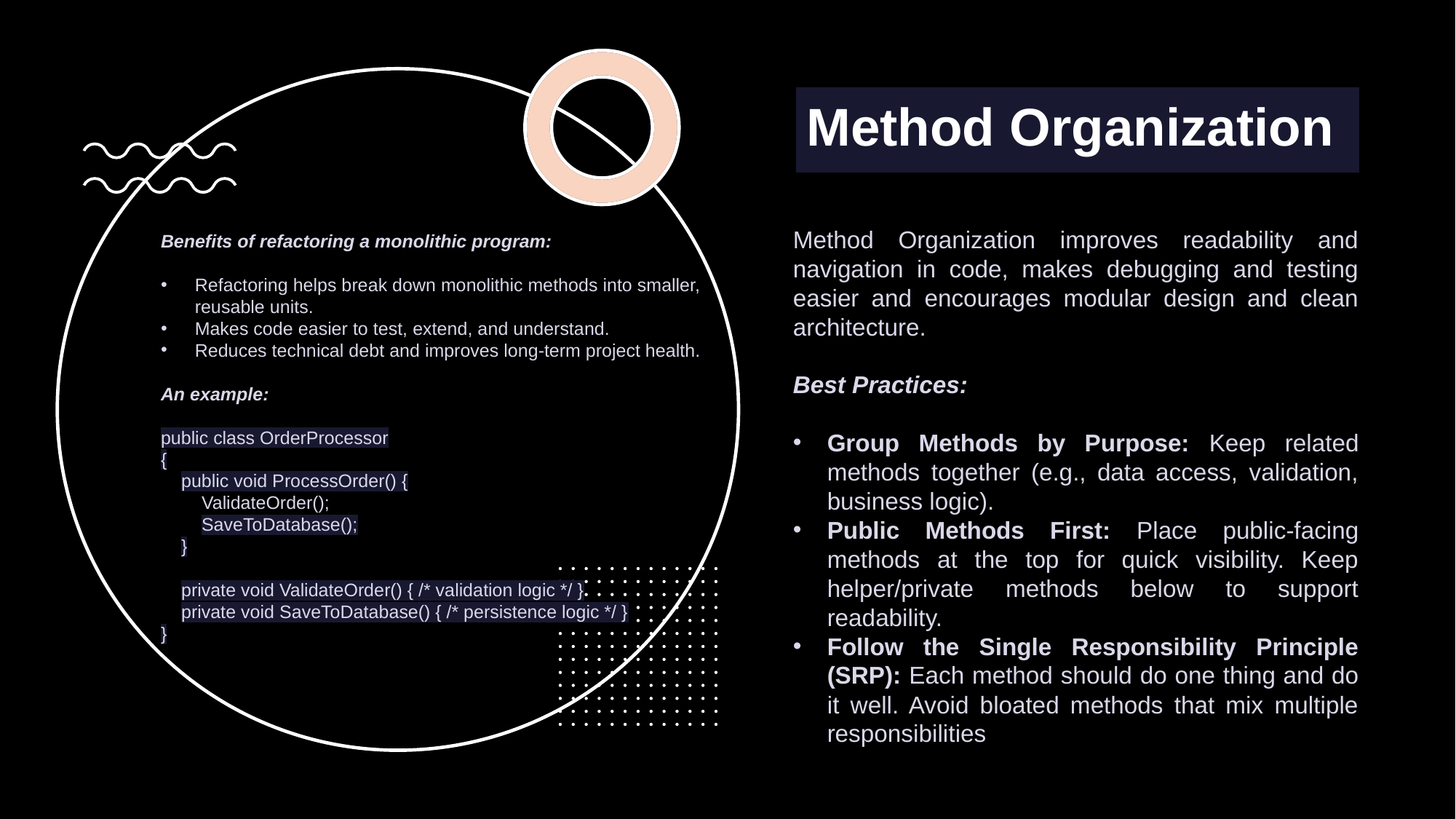

Method Organization

Method Organization improves readability and navigation in code, makes debugging and testing easier and encourages modular design and clean architecture.

Best Practices:

Group Methods by Purpose: Keep related methods together (e.g., data access, validation, business logic).
Public Methods First: Place public-facing methods at the top for quick visibility. Keep helper/private methods below to support readability.
Follow the Single Responsibility Principle (SRP): Each method should do one thing and do it well. Avoid bloated methods that mix multiple responsibilities

Benefits of refactoring a monolithic program:
Refactoring helps break down monolithic methods into smaller, reusable units.
Makes code easier to test, extend, and understand.
Reduces technical debt and improves long-term project health.

An example:

public class OrderProcessor
{
    public void ProcessOrder() {
        ValidateOrder();
        SaveToDatabase();
    }

    private void ValidateOrder() { /* validation logic */ }
    private void SaveToDatabase() { /* persistence logic */ }
}